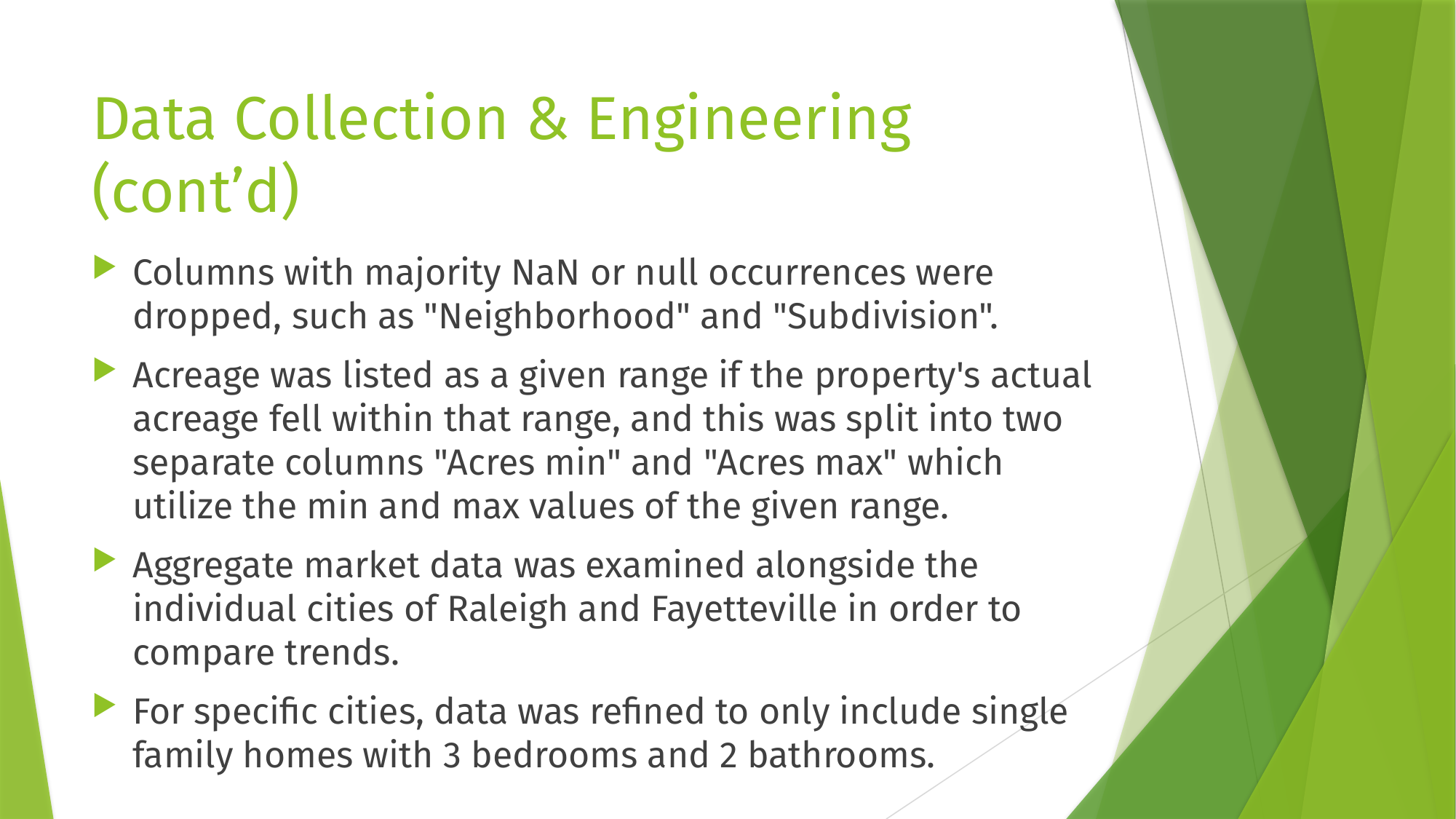

# Data Collection & Engineering (cont’d)
Columns with majority NaN or null occurrences were dropped, such as "Neighborhood" and "Subdivision".
Acreage was listed as a given range if the property's actual acreage fell within that range, and this was split into two separate columns "Acres min" and "Acres max" which utilize the min and max values of the given range.
Aggregate market data was examined alongside the individual cities of Raleigh and Fayetteville in order to compare trends.
For specific cities, data was refined to only include single family homes with 3 bedrooms and 2 bathrooms.